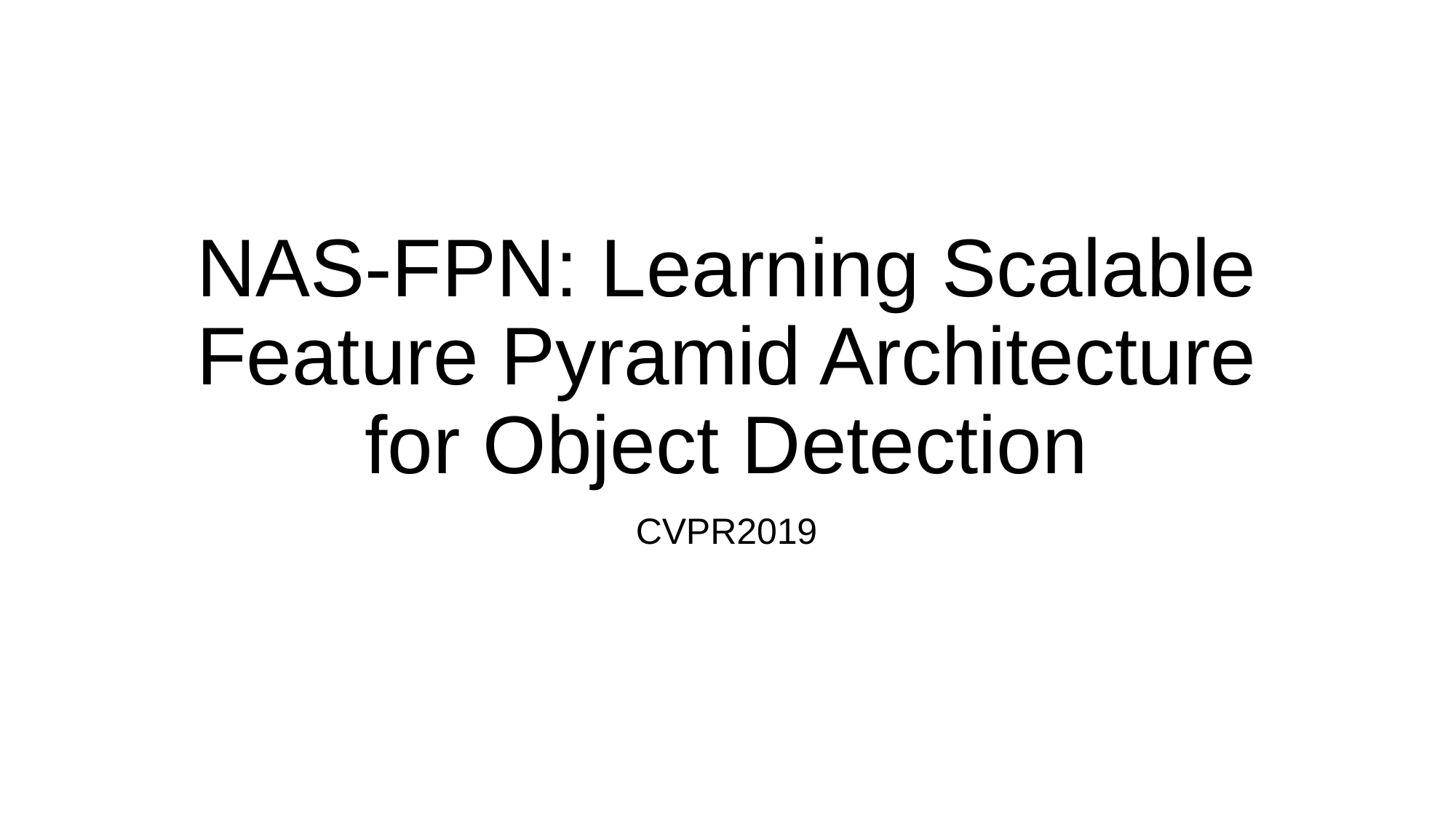

# NAS-FPN: Learning Scalable Feature Pyramid Architecture for Object Detection
CVPR2019